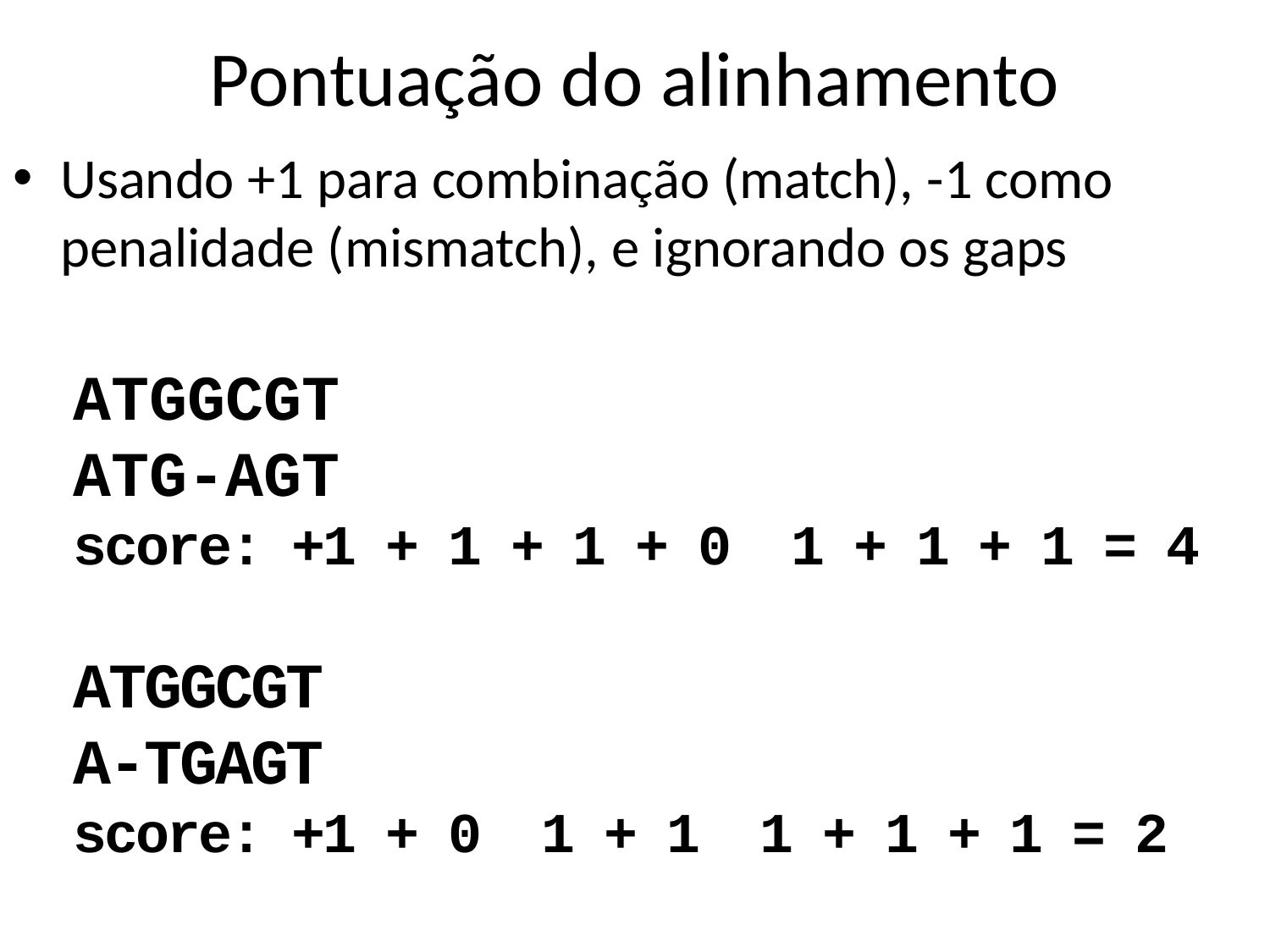

# Pontuação do alinhamento
Usando +1 para combinação (match), -1 como penalidade (mismatch), e ignorando os gaps
ATGGCGT
ATG-AGT
score: +1 + 1 + 1 + 0  1 + 1 + 1 = 4

ATGGCGT
A-TGAGT
score: +1 + 0  1 + 1  1 + 1 + 1 = 2